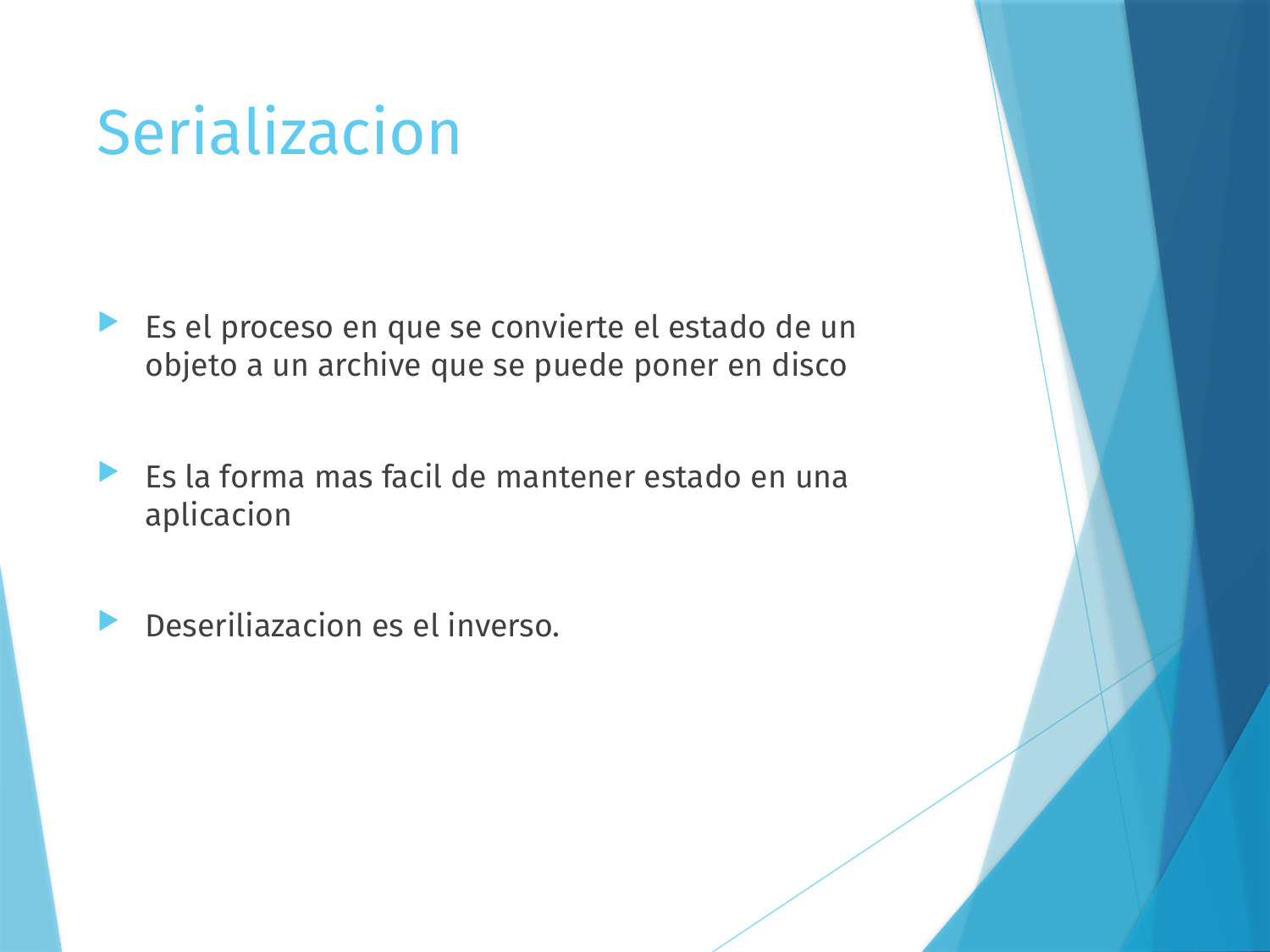

# Serializacion
Es el proceso en que se convierte el estado de un objeto a un archive que se puede poner en disco

Es la forma mas facil de mantener estado en una aplicacion

Deseriliazacion es el inverso.